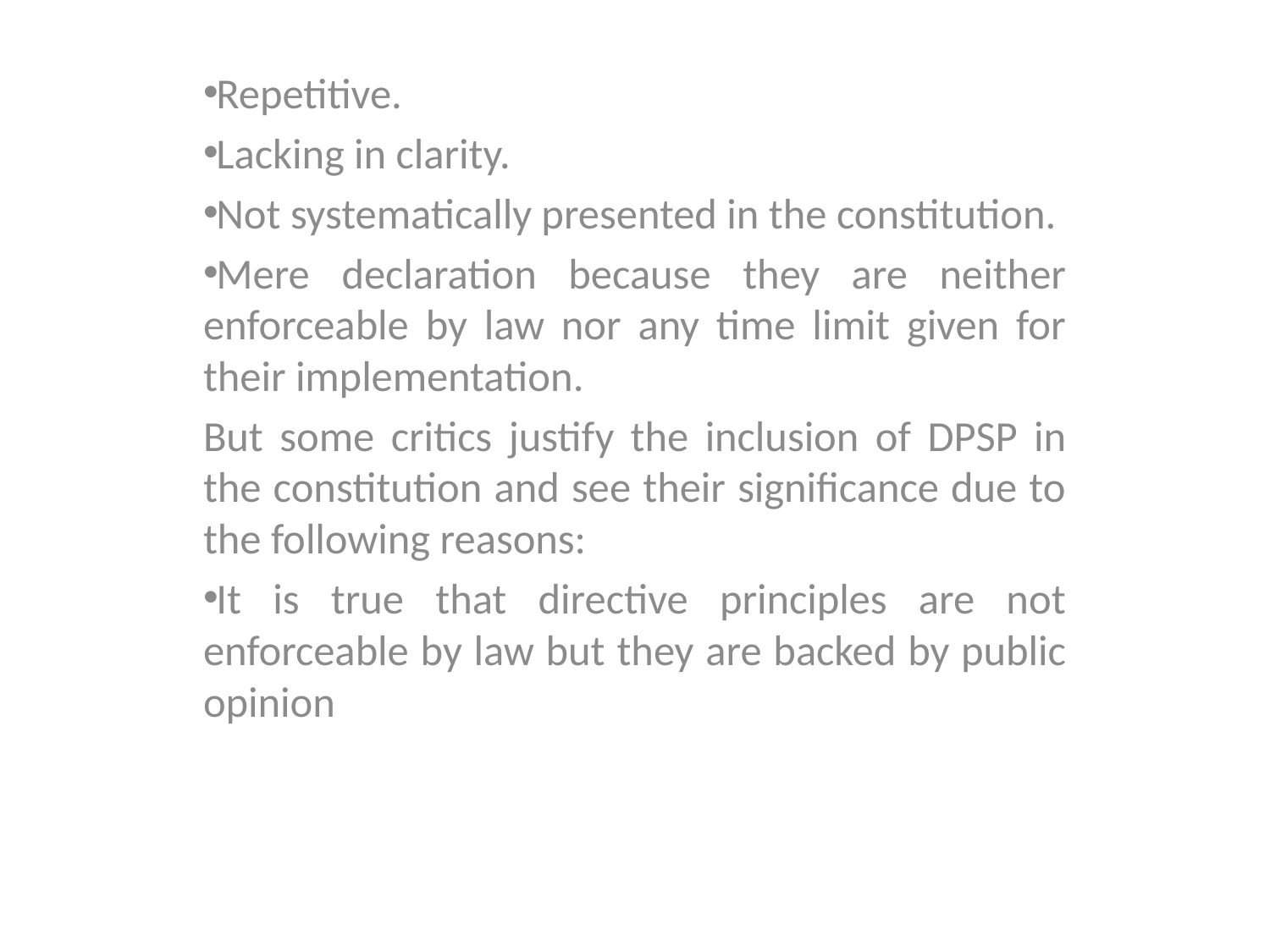

Repetitive.
Lacking in clarity.
Not systematically presented in the constitution.
Mere declaration because they are neither enforceable by law nor any time limit given for their implementation.
But some critics justify the inclusion of DPSP in the constitution and see their significance due to the following reasons:
It is true that directive principles are not enforceable by law but they are backed by public opinion